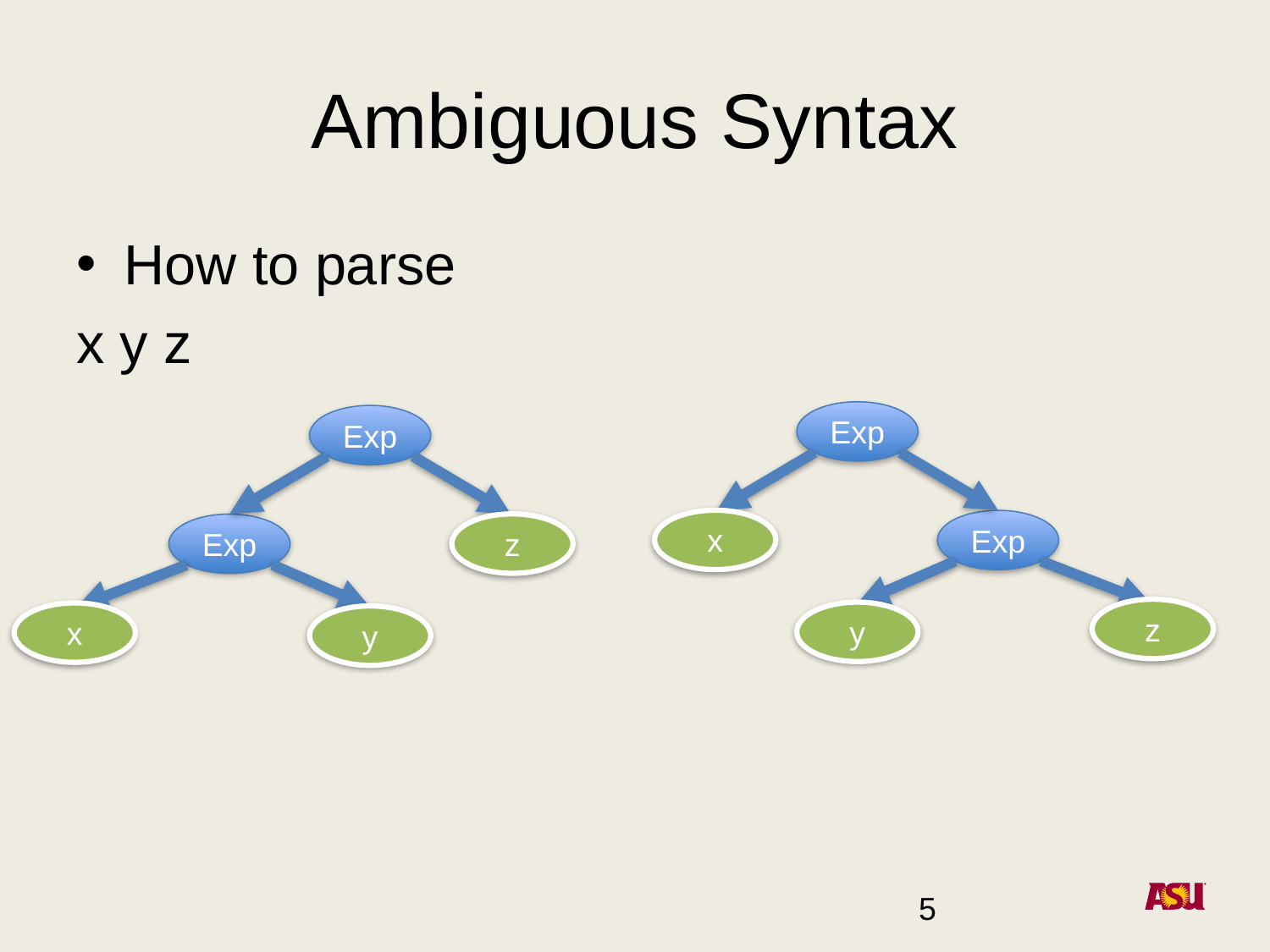

# Ambiguous Syntax
How to parse
x y z
Exp
Exp
x
Exp
z
Exp
z
y
x
y
5